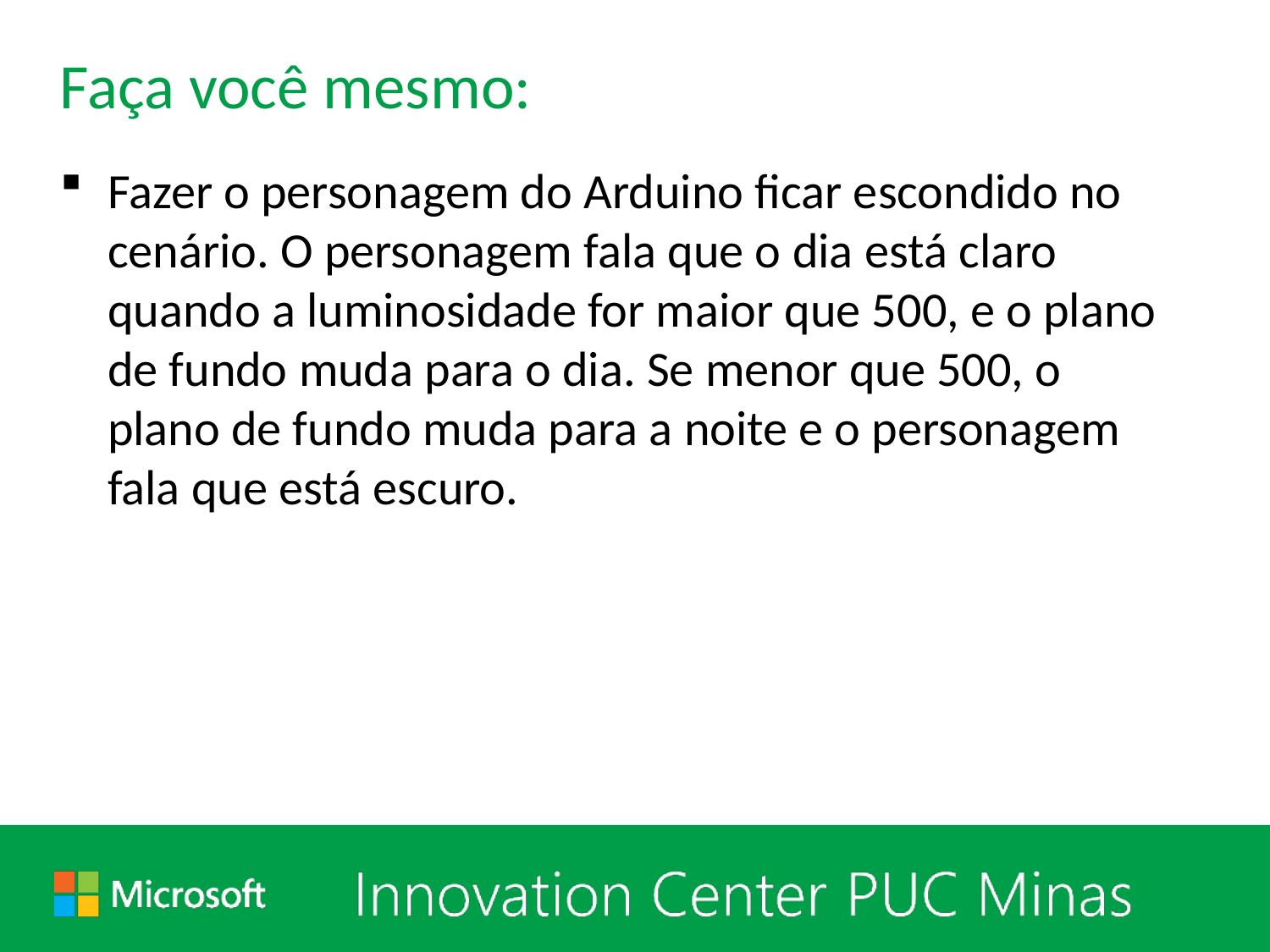

# Faça você mesmo:
Fazer o personagem do Arduino ficar escondido no cenário. O personagem fala que o dia está claro quando a luminosidade for maior que 500, e o plano de fundo muda para o dia. Se menor que 500, o plano de fundo muda para a noite e o personagem fala que está escuro.